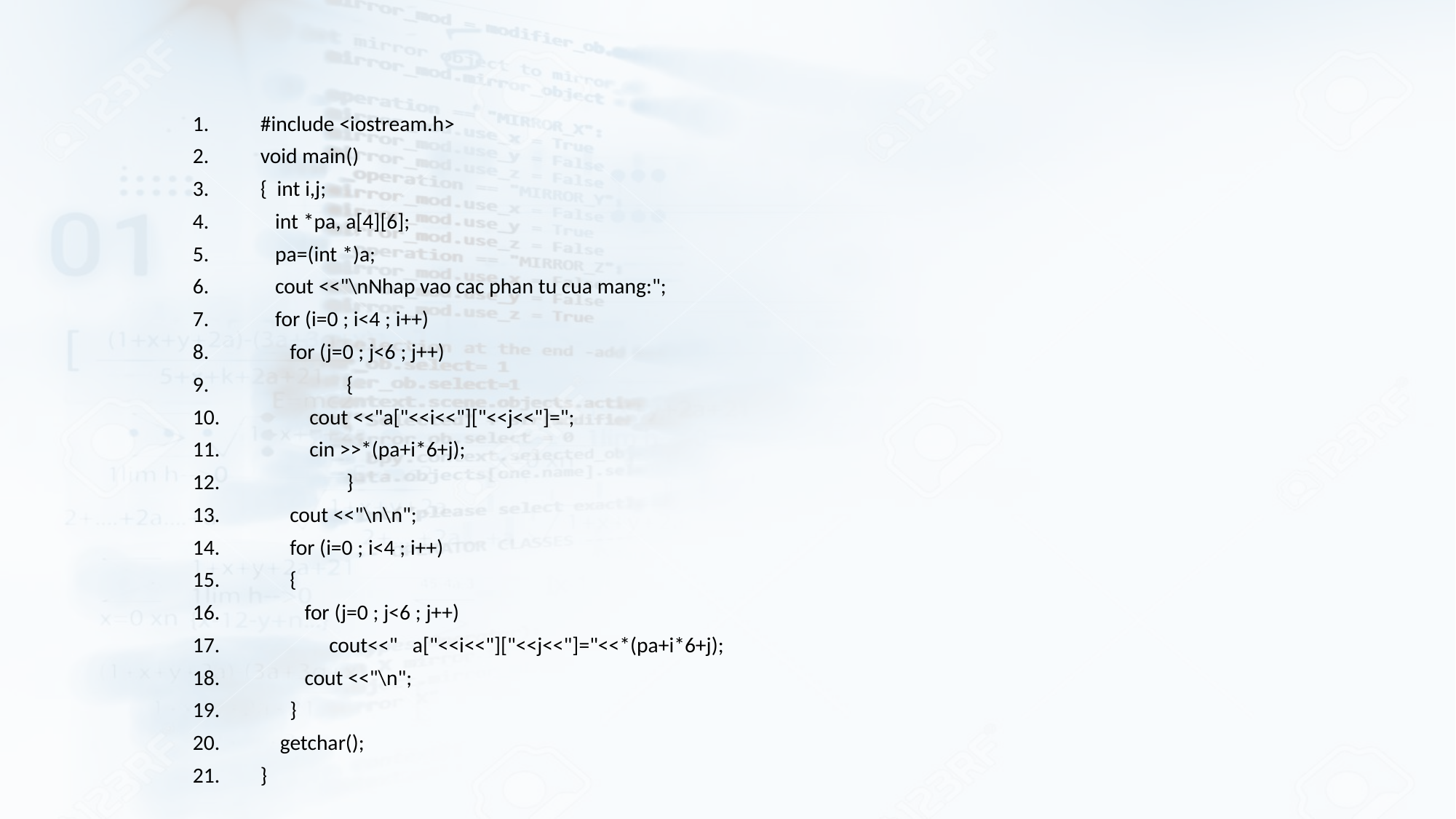

#include <iostream.h>
void main()
{  int i,j;
   int *pa, a[4][6];
   pa=(int *)a;
   cout <<"\nNhap vao cac phan tu cua mang:";
   for (i=0 ; i<4 ; i++)
      for (j=0 ; j<6 ; j++)
	{
          cout <<"a["<<i<<"]["<<j<<"]=";
          cin >>*(pa+i*6+j);
	}
      cout <<"\n\n";
      for (i=0 ; i<4 ; i++)
      {
         for (j=0 ; j<6 ; j++)
              cout<<"   a["<<i<<"]["<<j<<"]="<<*(pa+i*6+j);
         cout <<"\n";
      }
    getchar();
}